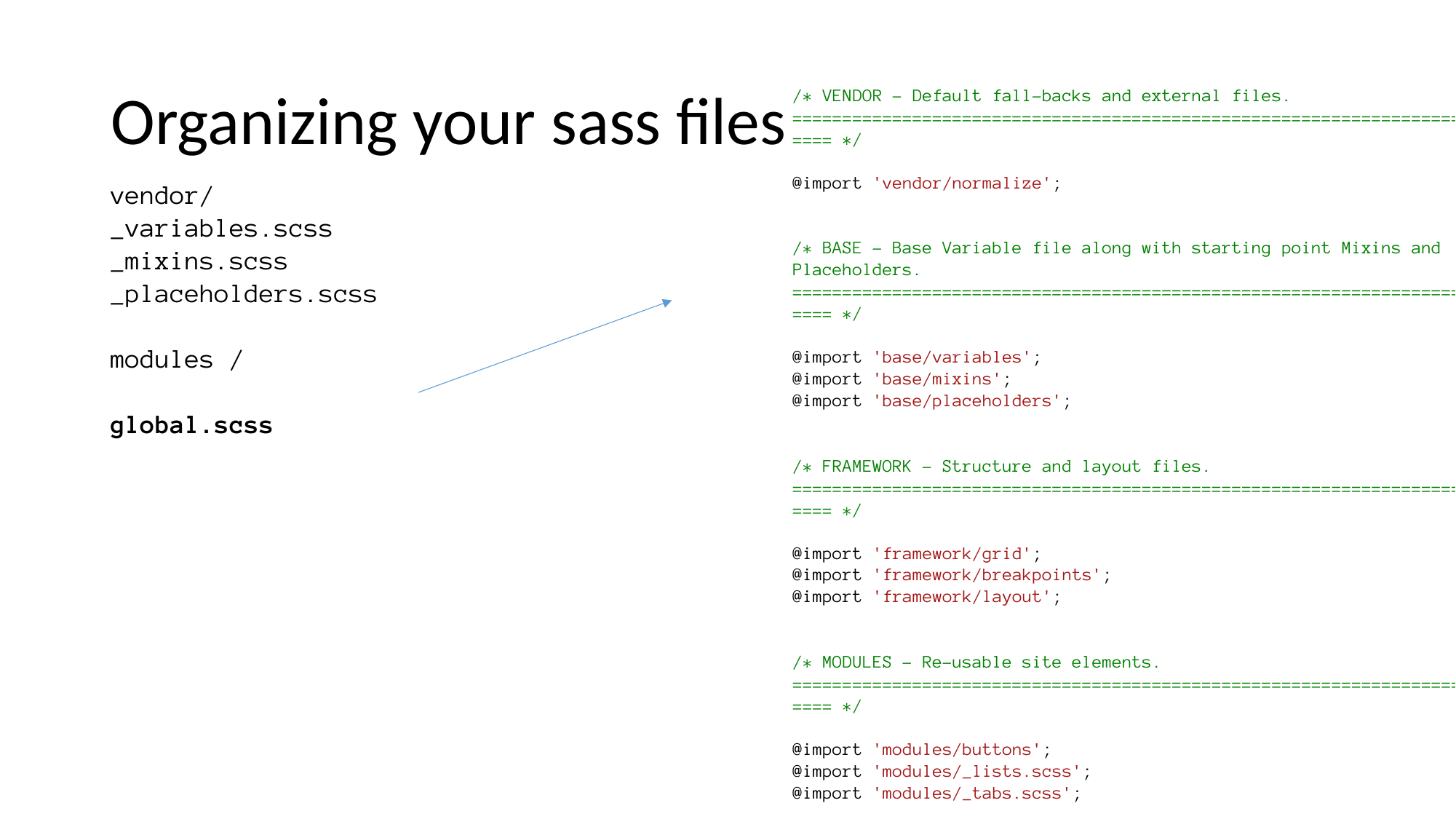

# Organizing your sass files
/* VENDOR - Default fall-backs and external files.
========================================================================== */

@import 'vendor/normalize';

/* BASE - Base Variable file along with starting point Mixins and Placeholders.
========================================================================== */

@import 'base/variables';
@import 'base/mixins';
@import 'base/placeholders';

/* FRAMEWORK - Structure and layout files.
========================================================================== */

@import 'framework/grid';
@import 'framework/breakpoints';
@import 'framework/layout';

/* MODULES - Re-usable site elements.
========================================================================== */

@import 'modules/buttons';
@import 'modules/_lists.scss';
@import 'modules/_tabs.scss';
vendor/
_variables.scss
_mixins.scss
_placeholders.scss

modules /

global.scss